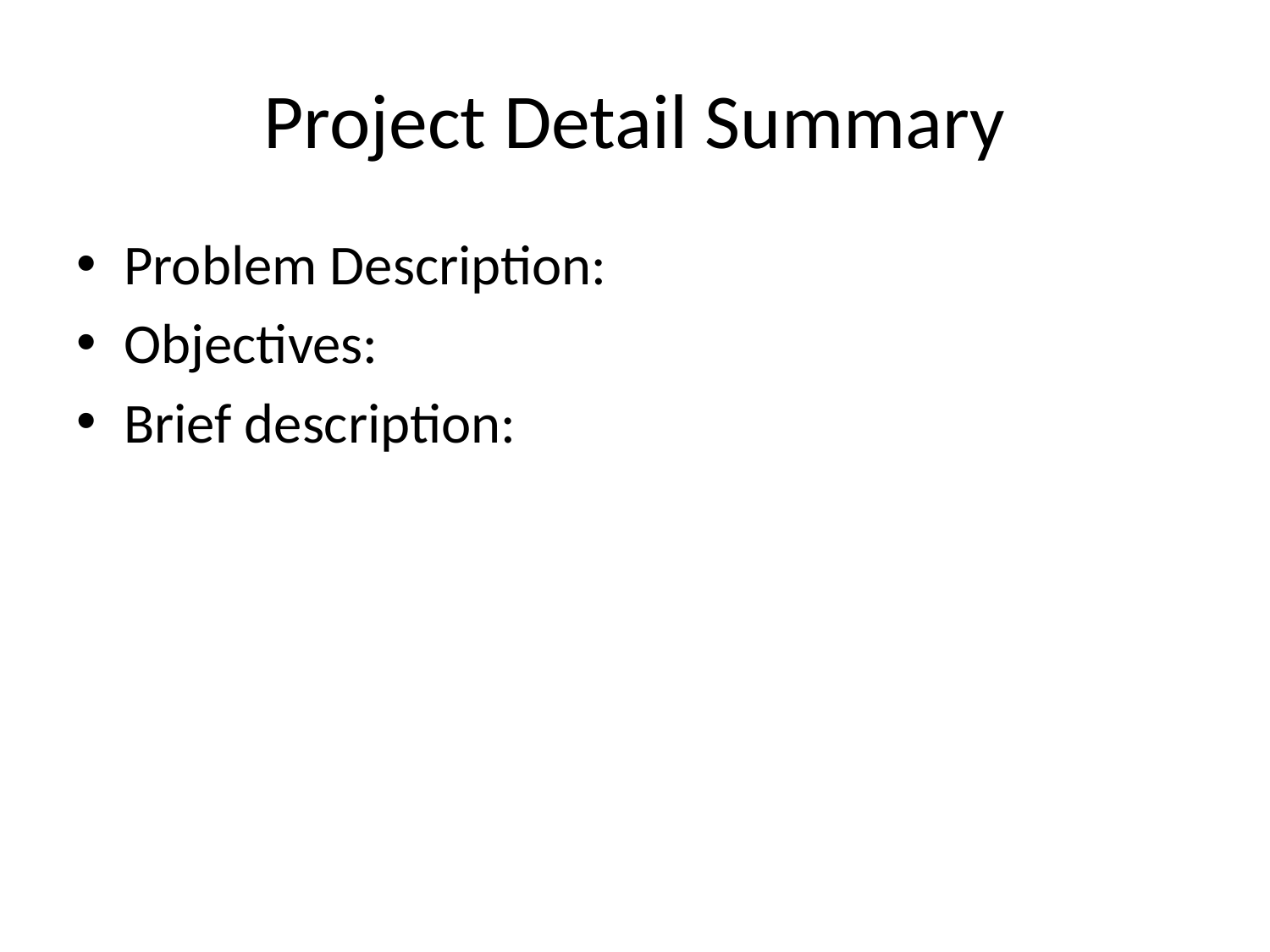

# Project Detail Summary
Problem Description:
Objectives:
Brief description: